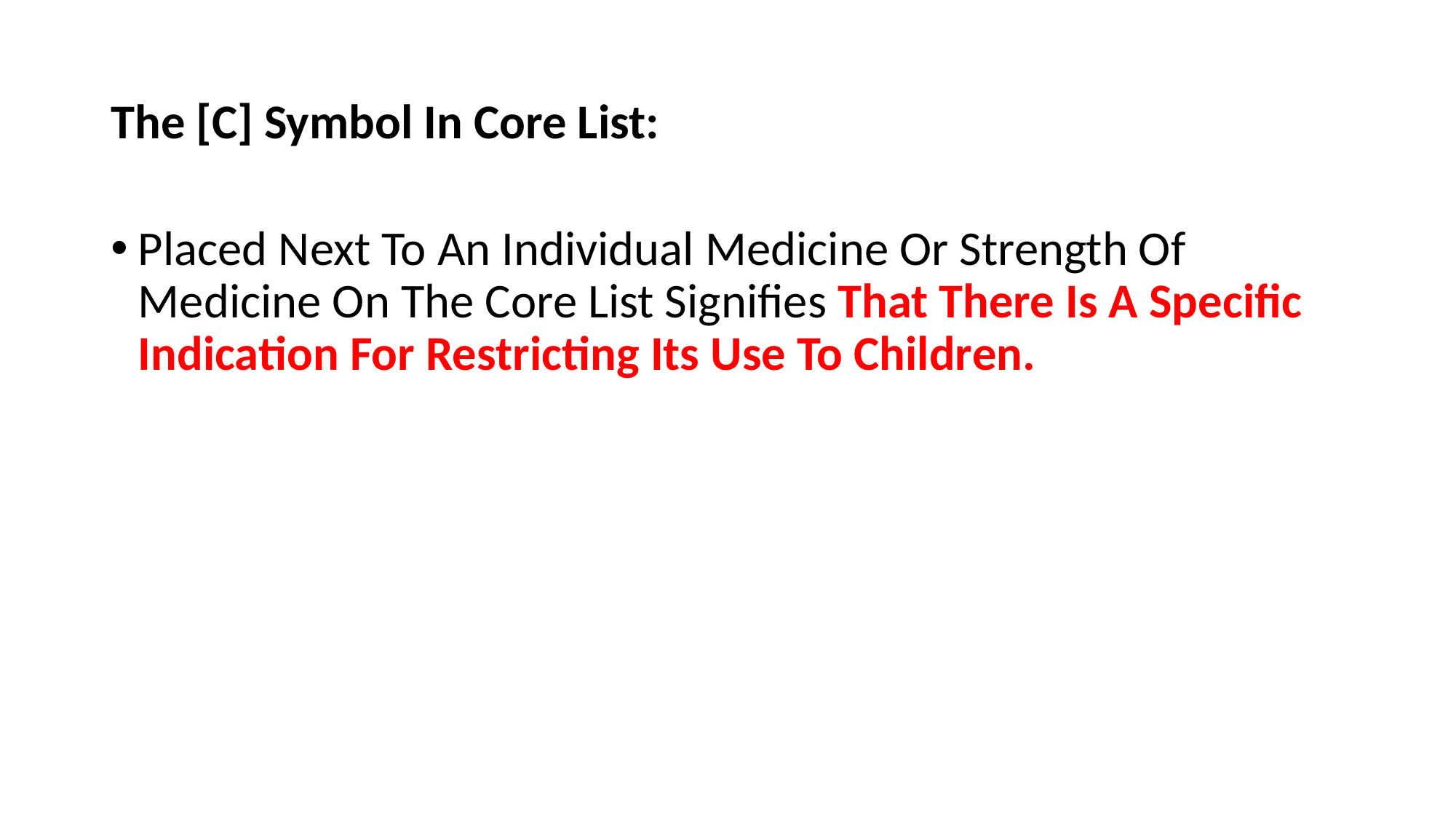

# The [C] Symbol In Core List:
Placed Next To An Individual Medicine Or Strength Of Medicine On The Core List Signifies That There Is A Specific Indication For Restricting Its Use To Children.